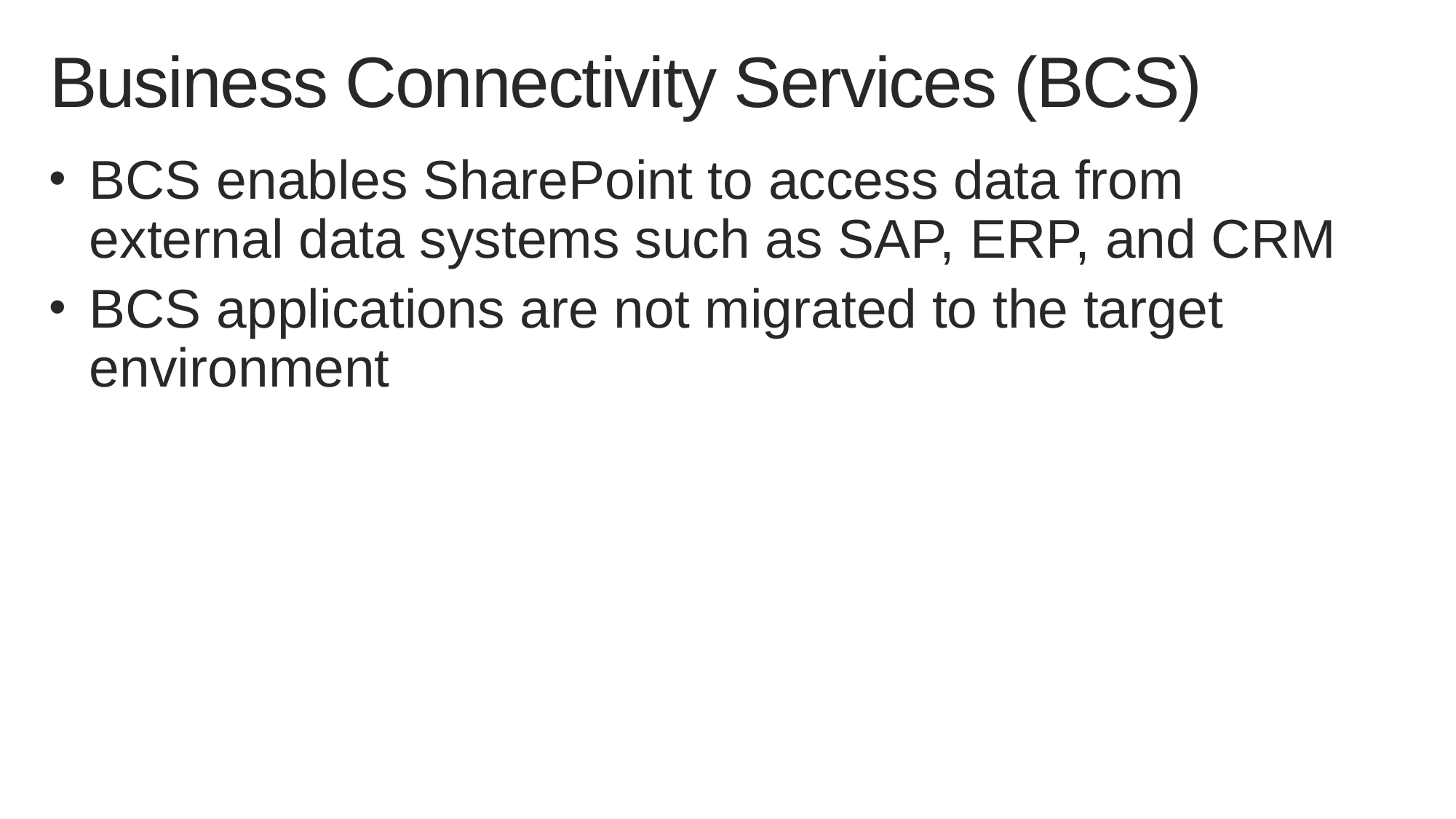

# Business Connectivity Services (BCS)
BCS enables SharePoint to access data from external data systems such as SAP, ERP, and CRM
BCS applications are not migrated to the target environment